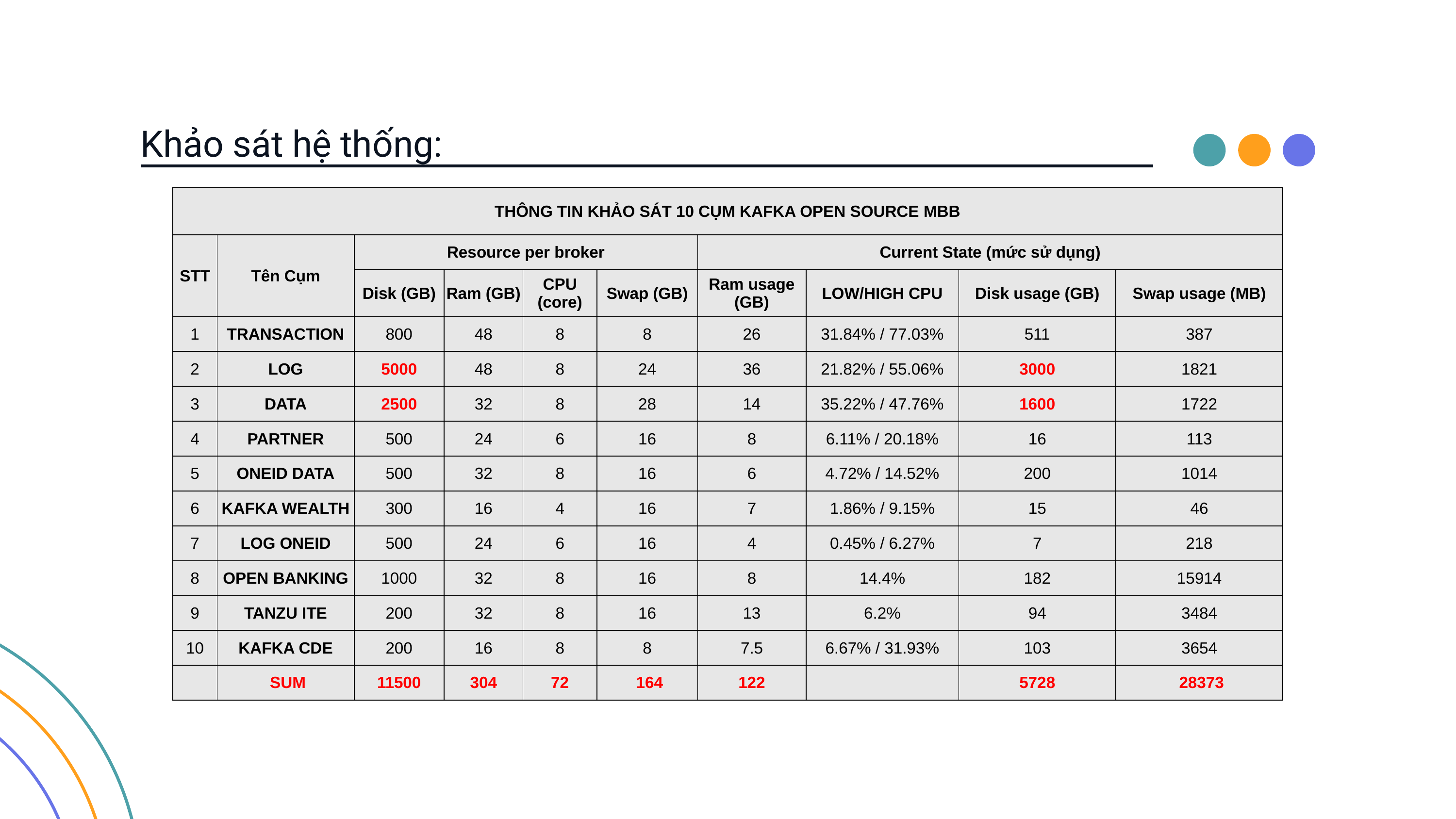

Khảo sát hệ thống:

| THÔNG TIN KHẢO SÁT 10 CỤM KAFKA OPEN SOURCE MBB |  |  |  |  |  |  |  |  |  |
| --- | --- | --- | --- | --- | --- | --- | --- | --- | --- |
| STT | Tên Cụm | Resource per broker |  |  |  | Current State (mức sử dụng) |  |  |  |
|  |  | Disk (GB) | Ram (GB) | CPU (core) | Swap (GB) | Ram usage (GB) | LOW/HIGH CPU | Disk usage (GB) | Swap usage (MB) |
| 1 | TRANSACTION | 800 | 48 | 8 | 8 | 26 | 31.84% / 77.03% | 511 | 387 |
| 2 | LOG | 5000 | 48 | 8 | 24 | 36 | 21.82% / 55.06% | 3000 | 1821 |
| 3 | DATA | 2500 | 32 | 8 | 28 | 14 | 35.22% / 47.76% | 1600 | 1722 |
| 4 | PARTNER | 500 | 24 | 6 | 16 | 8 | 6.11% / 20.18% | 16 | 113 |
| 5 | ONEID DATA | 500 | 32 | 8 | 16 | 6 | 4.72% / 14.52% | 200 | 1014 |
| 6 | KAFKA WEALTH | 300 | 16 | 4 | 16 | 7 | 1.86% / 9.15% | 15 | 46 |
| 7 | LOG ONEID | 500 | 24 | 6 | 16 | 4 | 0.45% / 6.27% | 7 | 218 |
| 8 | OPEN BANKING | 1000 | 32 | 8 | 16 | 8 | 14.4% | 182 | 15914 |
| 9 | TANZU ITE | 200 | 32 | 8 | 16 | 13 | 6.2% | 94 | 3484 |
| 10 | KAFKA CDE | 200 | 16 | 8 | 8 | 7.5 | 6.67% / 31.93% | 103 | 3654 |
|  | SUM | 11500 | 304 | 72 | 164 | 122 |  | 5728 | 28373 |